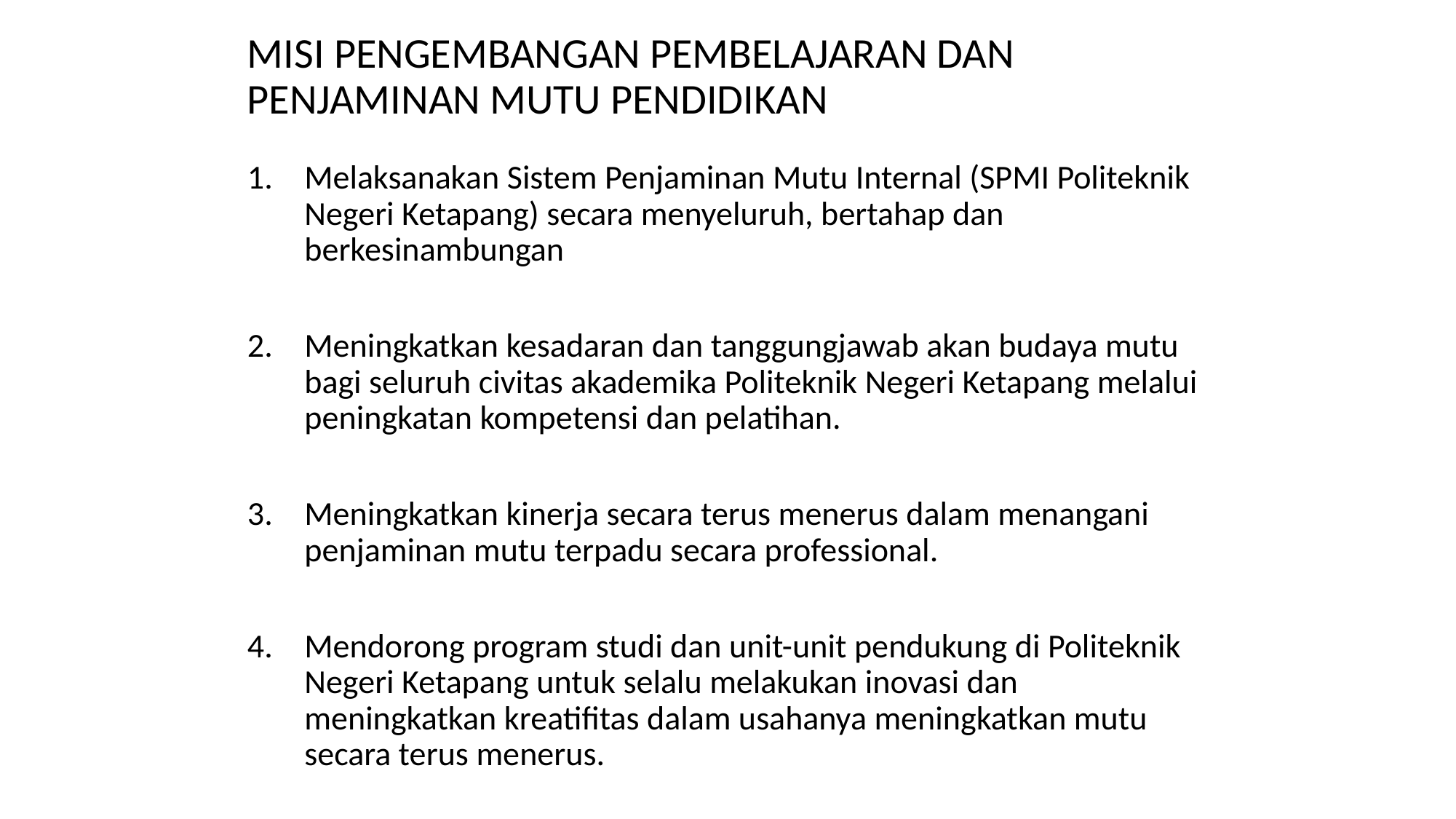

# MISI PENGEMBANGAN PEMBELAJARAN DAN PENJAMINAN MUTU PENDIDIKAN
Melaksanakan Sistem Penjaminan Mutu Internal (SPMI Politeknik Negeri Ketapang) secara menyeluruh, bertahap dan berkesinambungan

Meningkatkan kesadaran dan tanggungjawab akan budaya mutu bagi seluruh civitas akademika Politeknik Negeri Ketapang melalui peningkatan kompetensi dan pelatihan.

Meningkatkan kinerja secara terus menerus dalam menangani penjaminan mutu terpadu secara professional.

Mendorong program studi dan unit-unit pendukung di Politeknik Negeri Ketapang untuk selalu melakukan inovasi dan meningkatkan kreatifitas dalam usahanya meningkatkan mutu secara terus menerus.